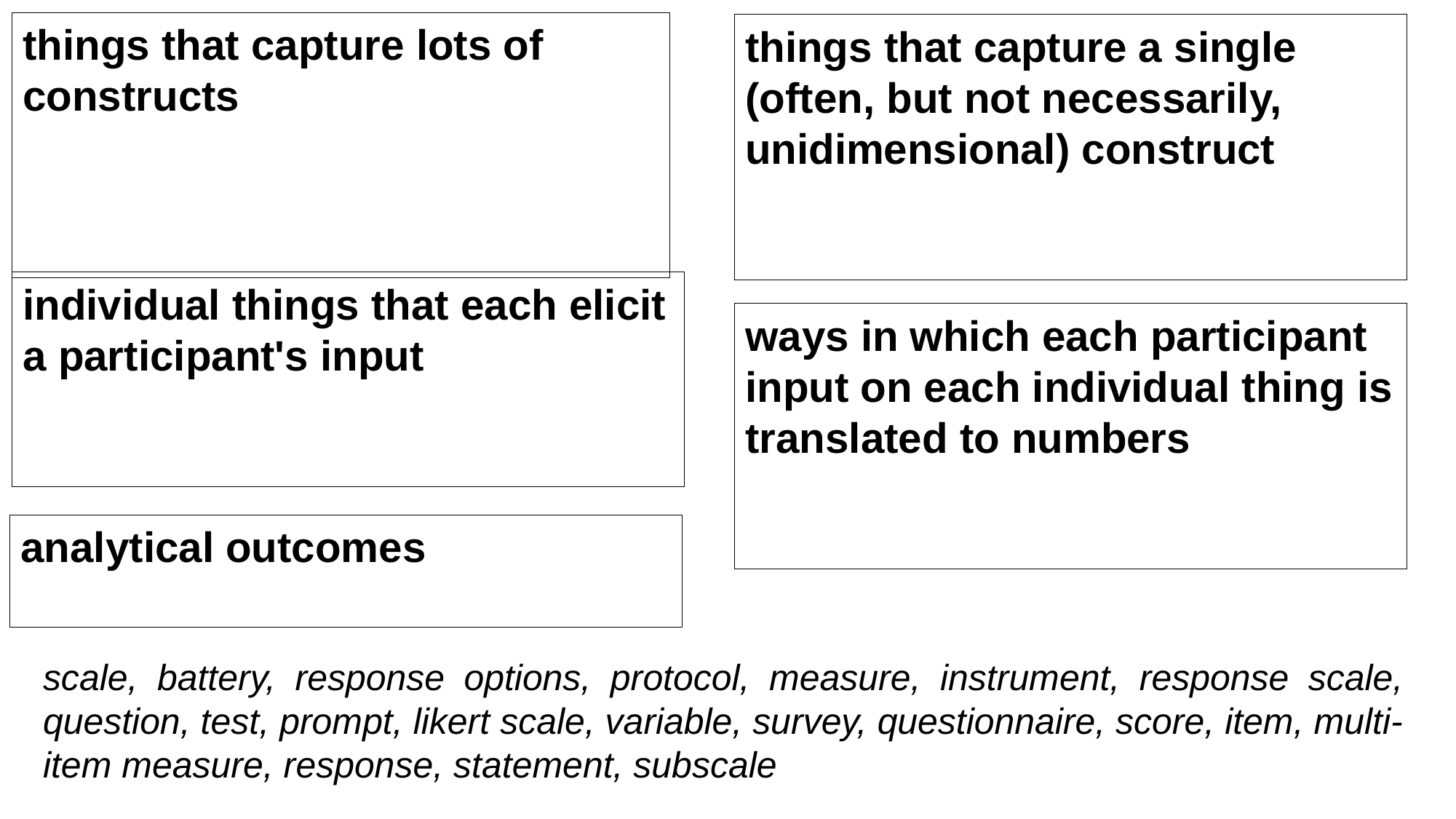

things that capture lots of constructs

things that capture a single (often, but not necessarily, unidimensional) construct

individual things that each elicit a participant's input

ways in which each participant input on each individual thing is translated to numbers

analytical outcomes

scale, battery, response options, protocol, measure, instrument, response scale, question, test, prompt, likert scale, variable, survey, questionnaire, score, item, multi-item measure, response, statement, subscale